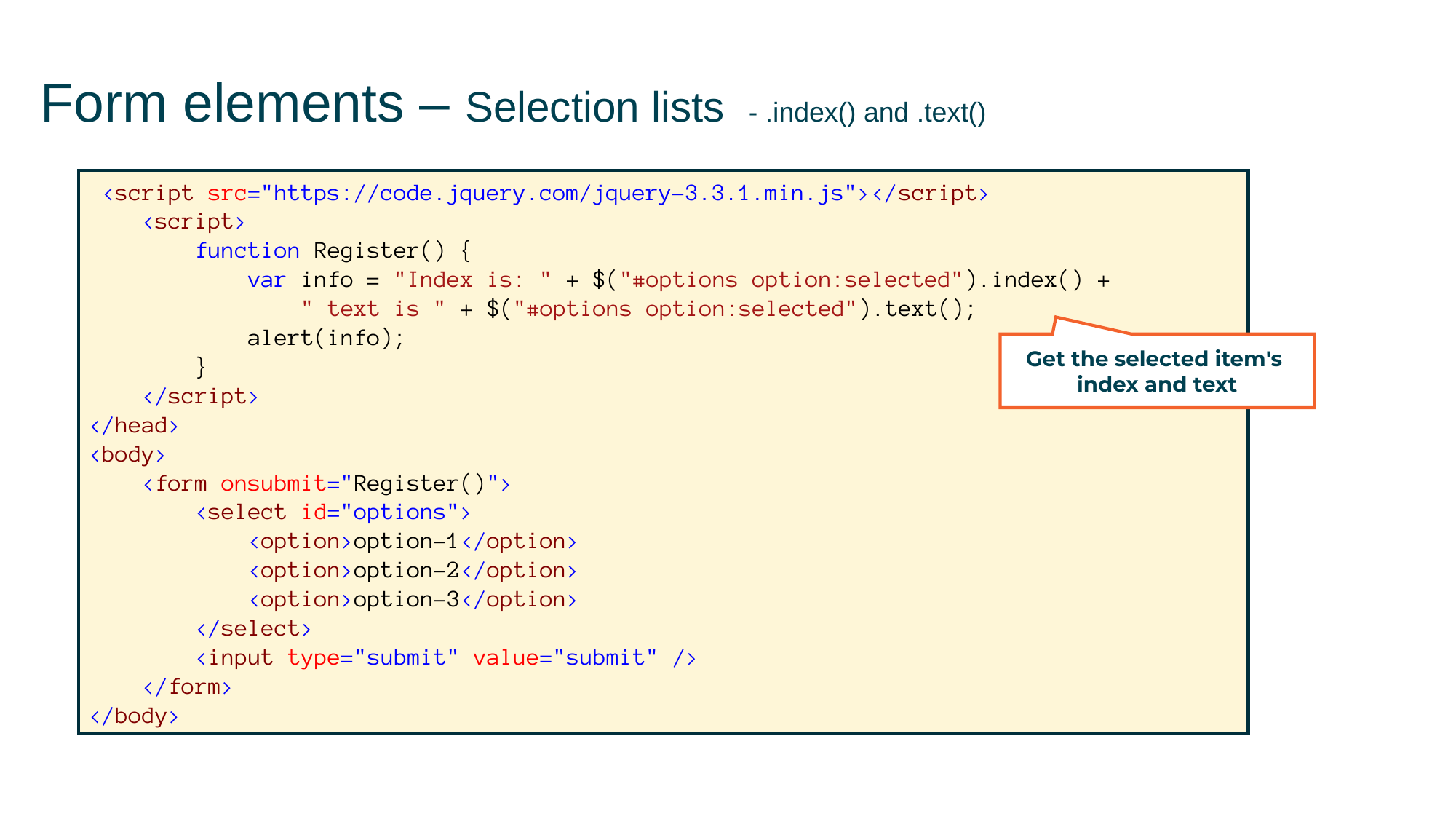

# Form elements – Selection lists  - .index() and .text()
 <script src="https://code.jquery.com/jquery-3.3.1.min.js"></script>
    <script>
        function Register() {
            var info = "Index is: " + $("#options option:selected").index() +
                " text is " + $("#options option:selected").text();
            alert(info);
        }
    </script>
</head>
<body>
    <form onsubmit="Register()">
        <select id="options">
            <option>option-1</option>
            <option>option-2</option>
            <option>option-3</option>
        </select>
        <input type="submit" value="submit" />
    </form>
</body>
Get the selected item's
index and text